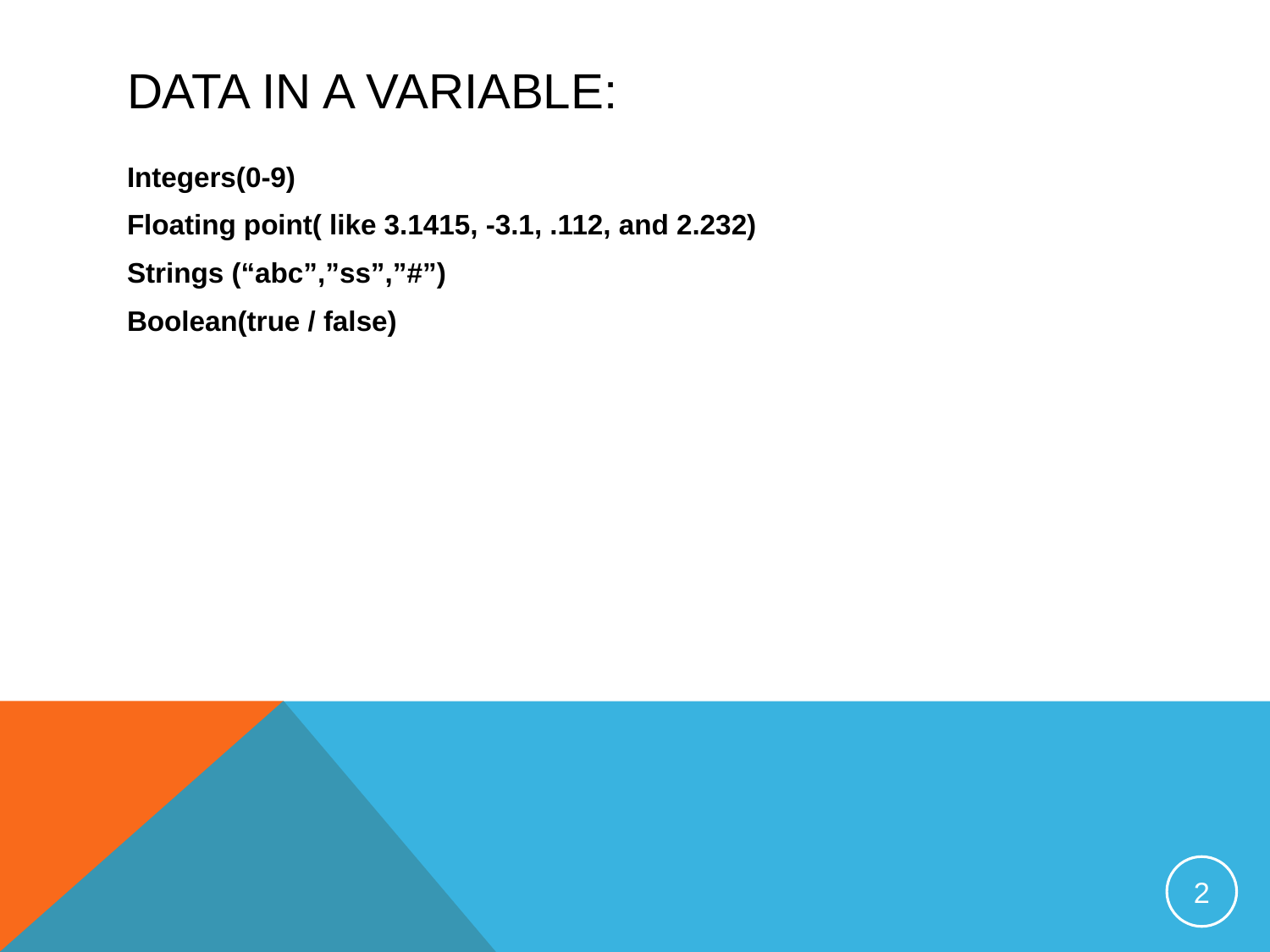

# Data in a variable:
Integers(0-9)
Floating point( like 3.1415, -3.1, .112, and 2.232)
Strings (“abc”,”ss”,”#”)
Boolean(true / false)

2